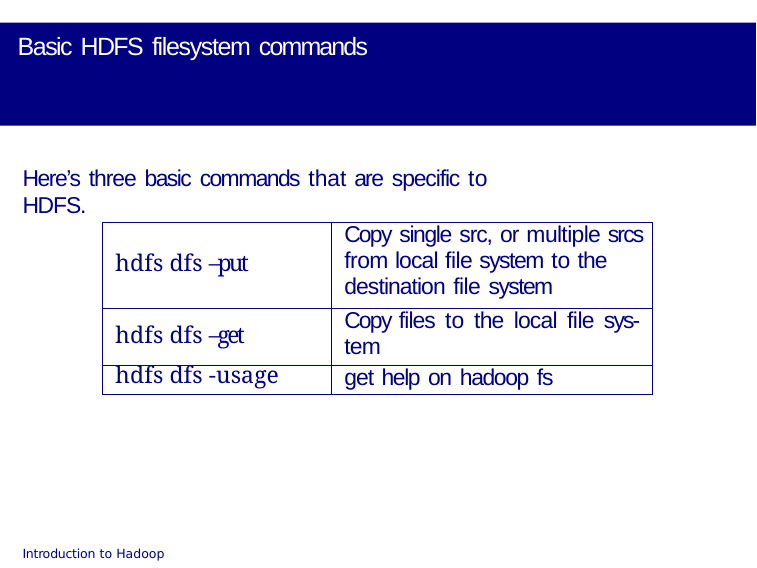

# Basic HDFS filesystem commands
Here’s three basic commands that are specific to HDFS.
| hdfs dfs –put | Copy single src, or multiple srcs from local file system to the destination file system |
| --- | --- |
| hdfs dfs –get | Copy files to the local file sys- tem |
| hdfs dfs -usage | get help on hadoop fs |
Introduction to Hadoop